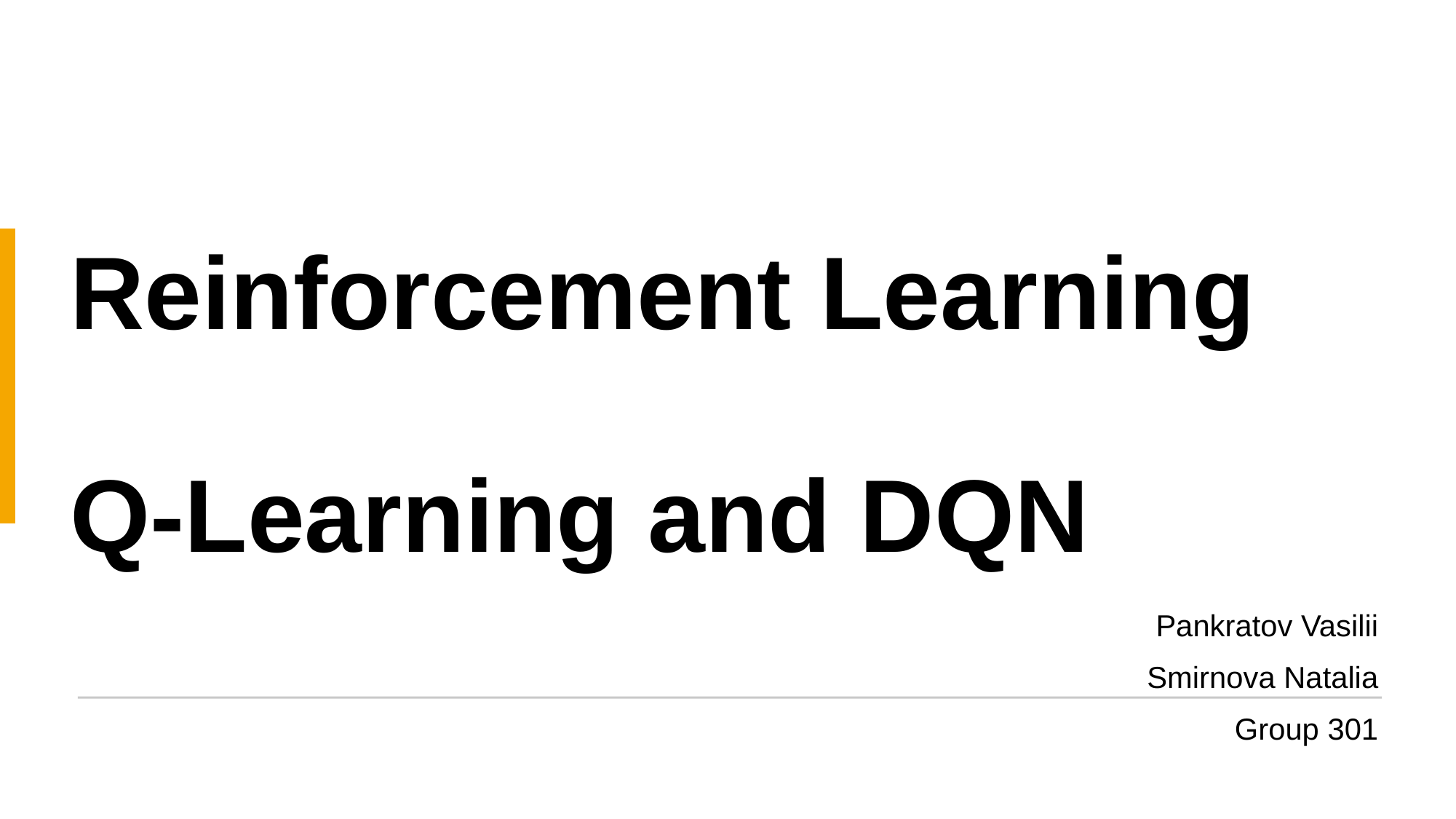

# Reinforcement Learning Q-Learning and DQN

Pankratov Vasilii
Smirnova Natalia
Group 301